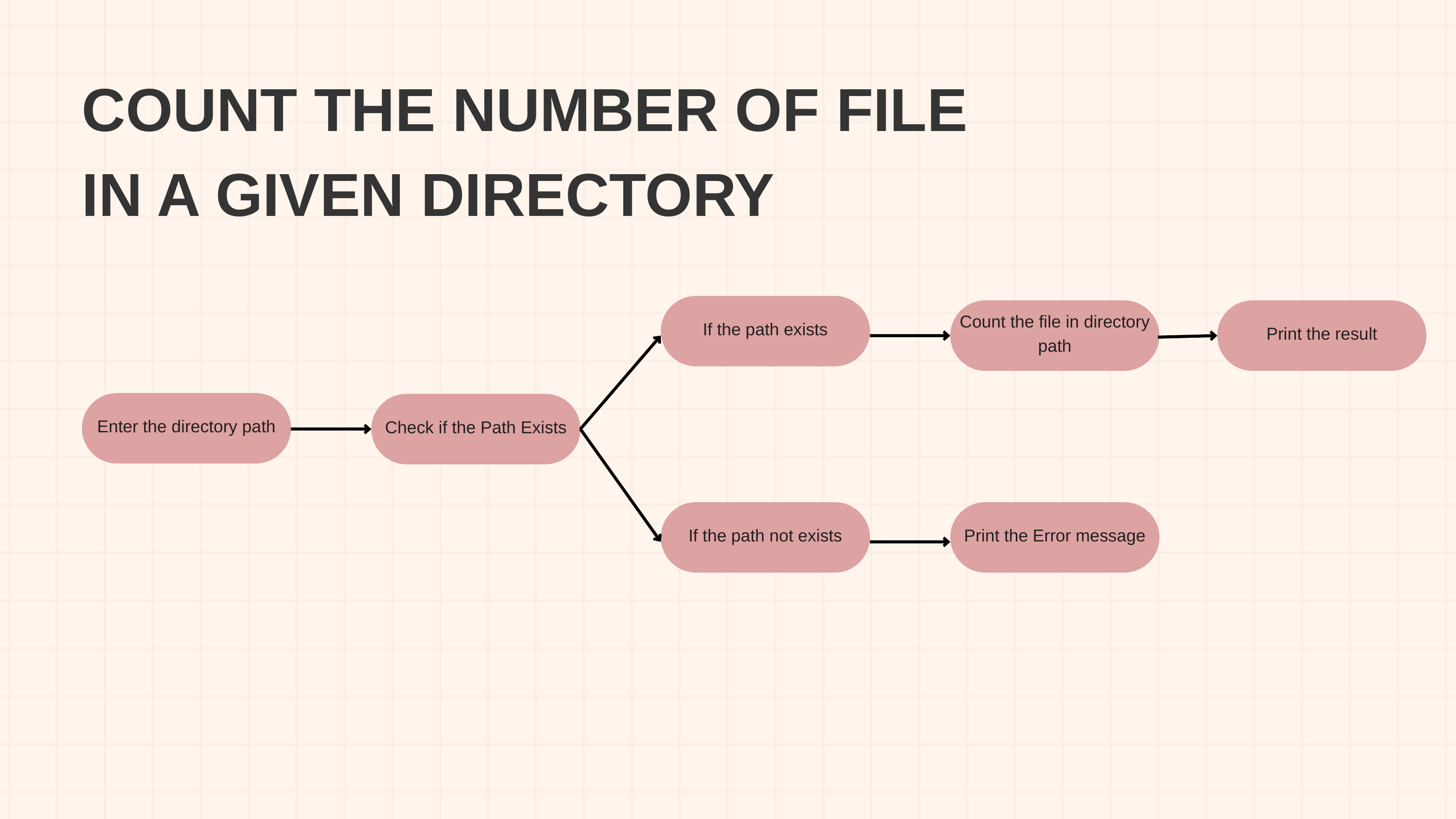

COUNT THE NUMBER OF FILE IN A GIVEN DIRECTORY

If the path exists

Count the file in directory path

Print the result

Enter the directory path

Check if the Path Exists

If the path not exists

Print the Error message